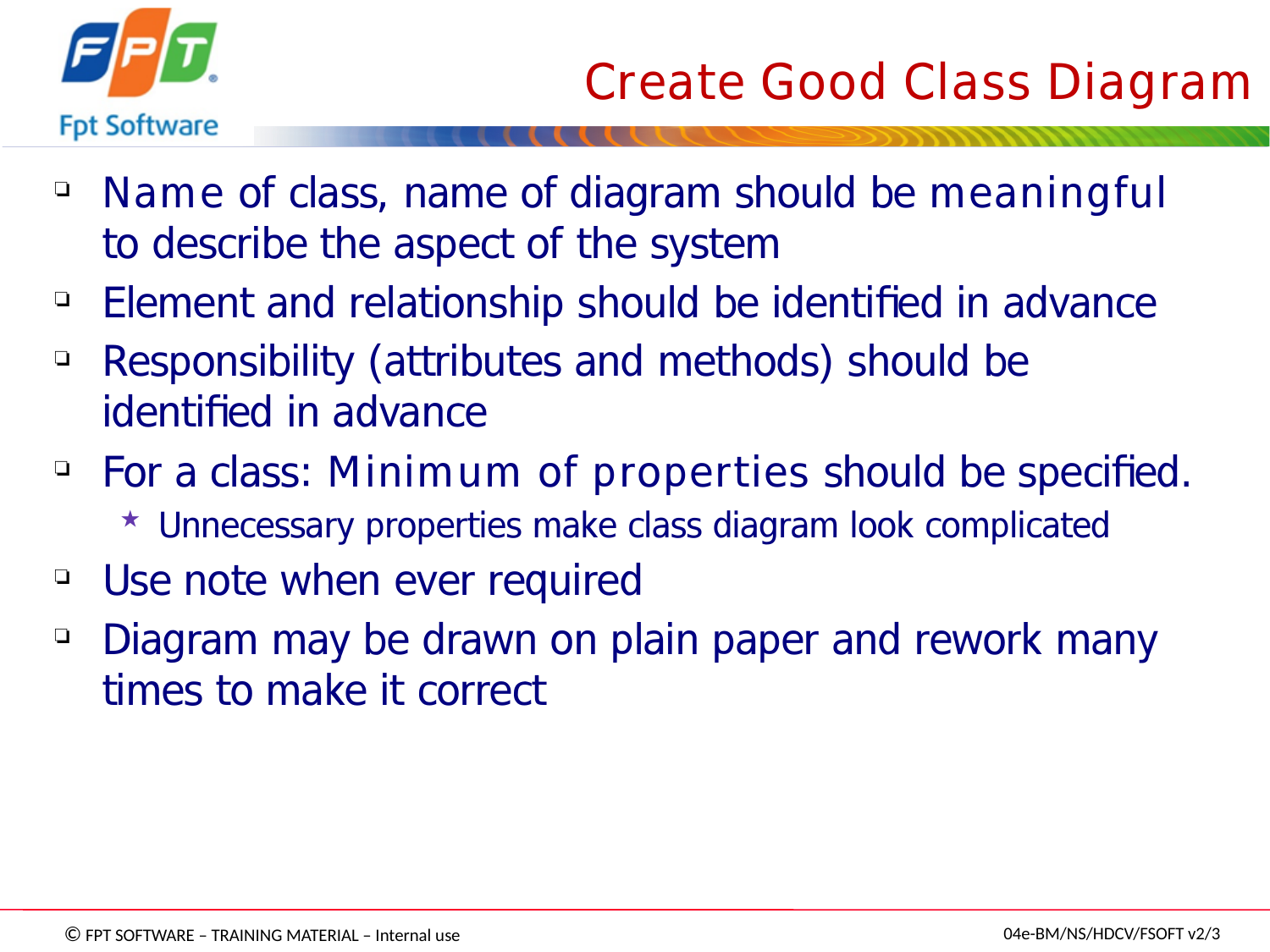

# Create Good Class Diagram
Name of class, name of diagram should be meaningful to describe the aspect of the system
Element and relationship should be identified in advance
Responsibility (attributes and methods) should be identified in advance
For a class: Minimum of properties should be specified.
Unnecessary properties make class diagram look complicated
Use note when ever required
Diagram may be drawn on plain paper and rework many times to make it correct